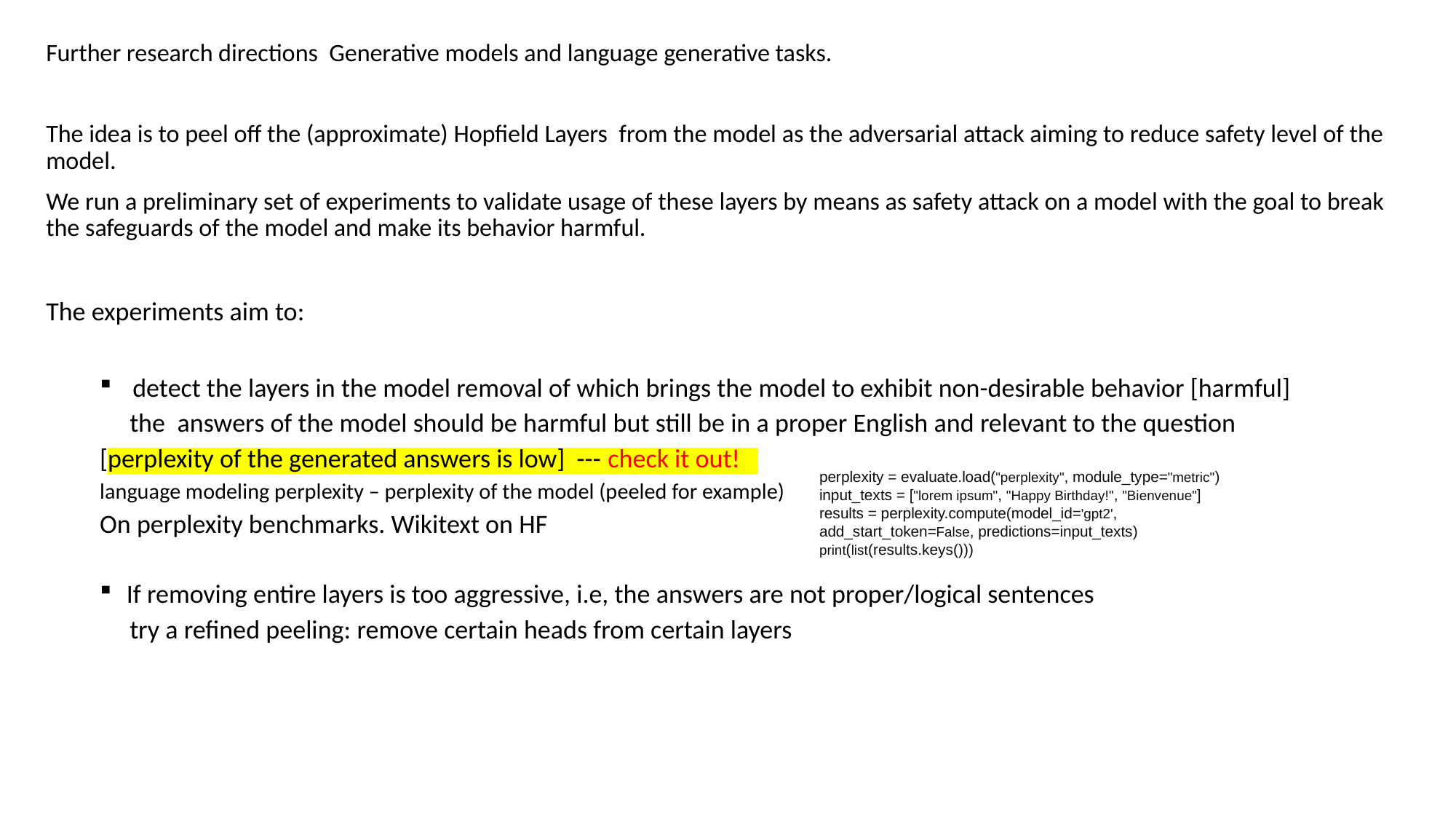

Further research directions  Generative models and language generative tasks.

The idea is to peel off the (approximate) Hopfield Layers  from the model as the adversarial attack aiming to reduce safety level of the model.
We run a preliminary set of experiments to validate usage of these layers by means as safety attack on a model with the goal to break the safeguards of the model and make its behavior harmful.

The experiments aim to:

 detect the layers in the model removal of which brings the model to exhibit non-desirable behavior [harmful]
     the  answers of the model should be harmful but still be in a proper English and relevant to the question
[perplexity of the generated answers is low]  --- check it out!
language modeling perplexity – perplexity of the model (peeled for example)
On perplexity benchmarks. Wikitext on HF

If removing entire layers is too aggressive, i.e, the answers are not proper/logical sentences
     try a refined peeling: remove certain heads from certain layers

perplexity = evaluate.load("perplexity", module_type="metric") input_texts = ["lorem ipsum", "Happy Birthday!", "Bienvenue"] results = perplexity.compute(model_id='gpt2', add_start_token=False, predictions=input_texts) print(list(results.keys()))